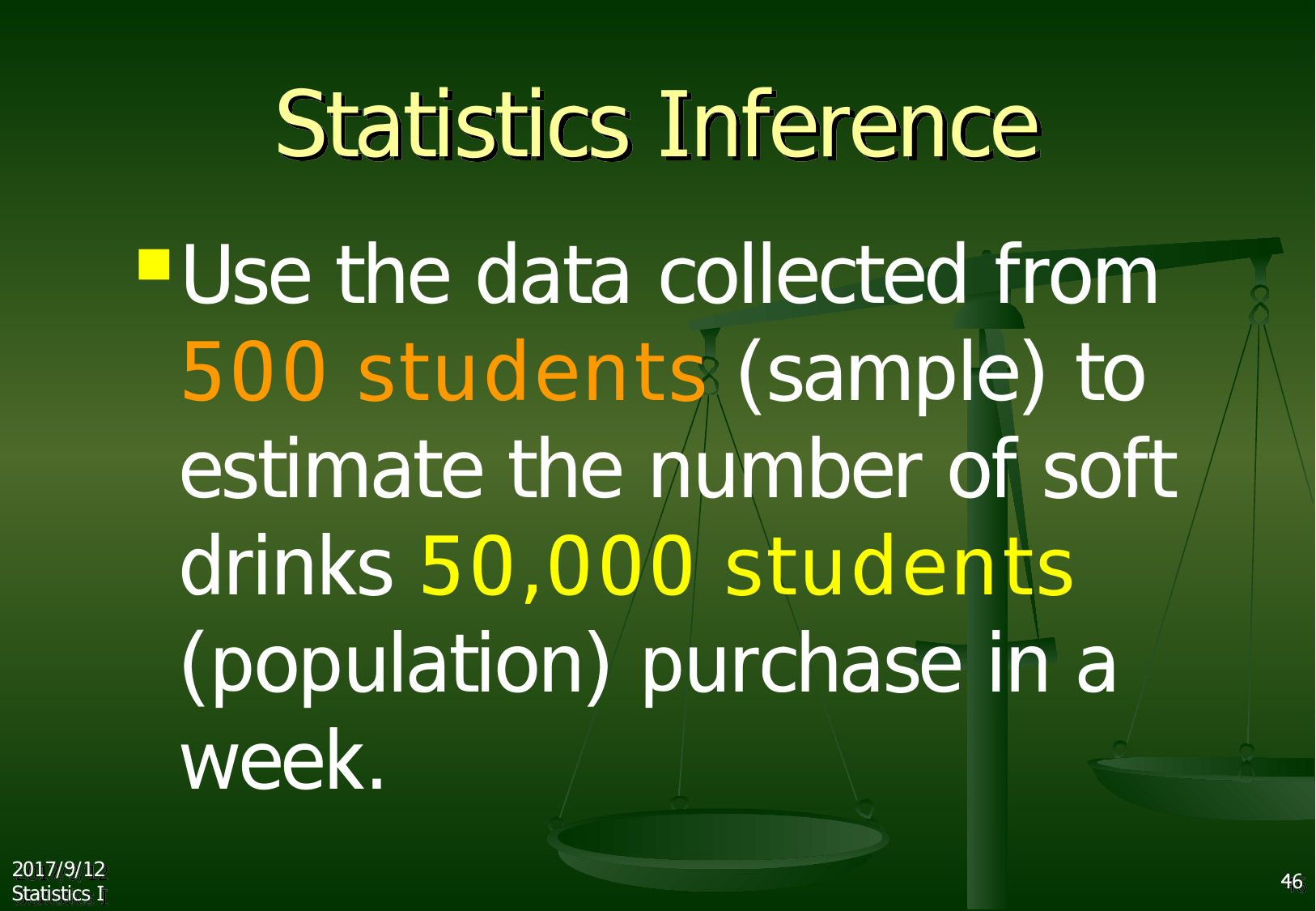

# Statistics Inference
Use the data collected from 500 students (sample) to estimate the number of soft drinks 50,000 students (population) purchase in a week.
2017/9/12
Statistics I
46